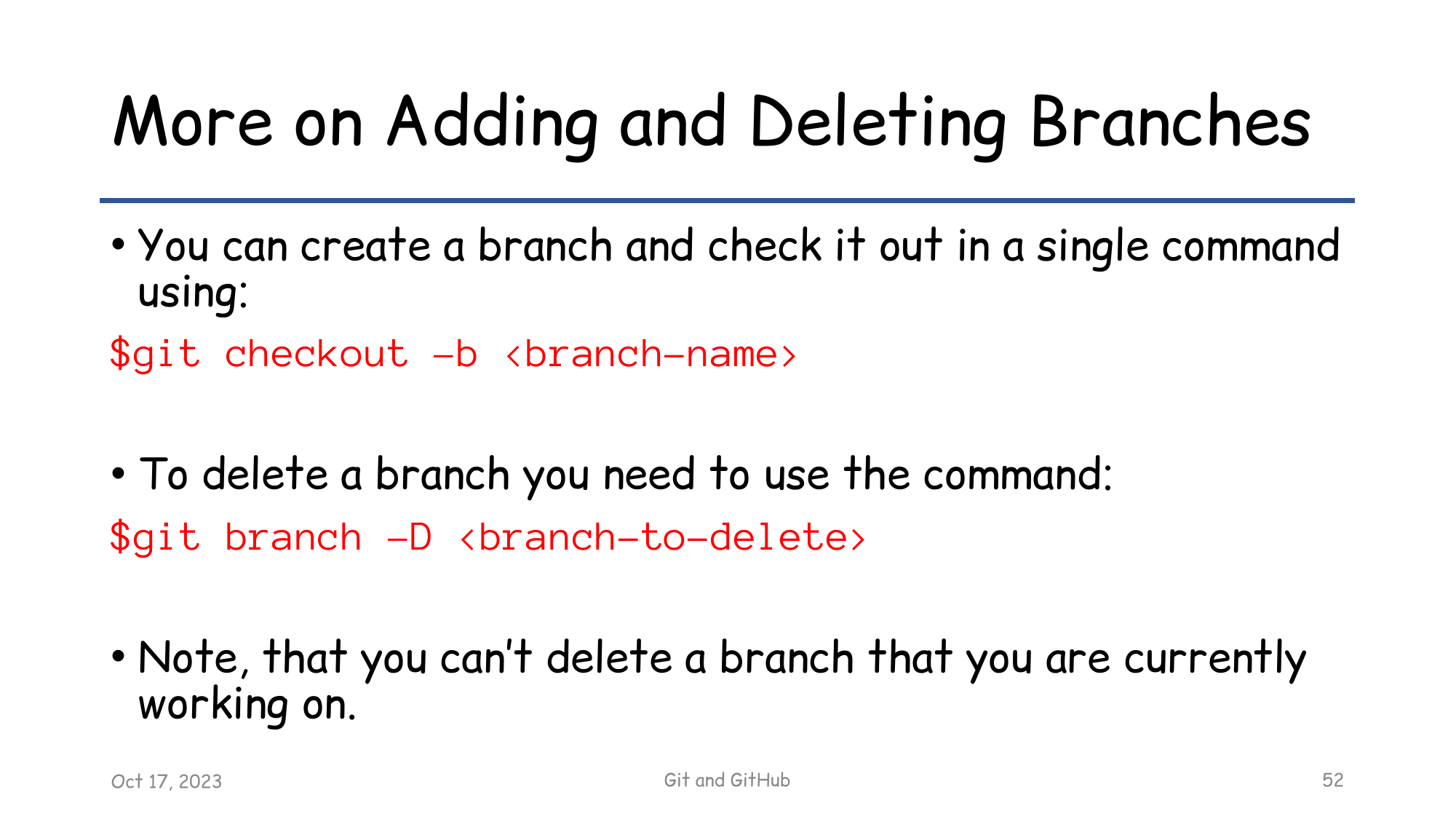

# More on Adding and Deleting Branches
You can create a branch and check it out in a single command using:
$git checkout –b <branch-name>

To delete a branch you need to use the command:
$git branch –D <branch-to-delete>

Note, that you can’t delete a branch that you are currently working on.
Oct 17, 2023
Git and GitHub
52